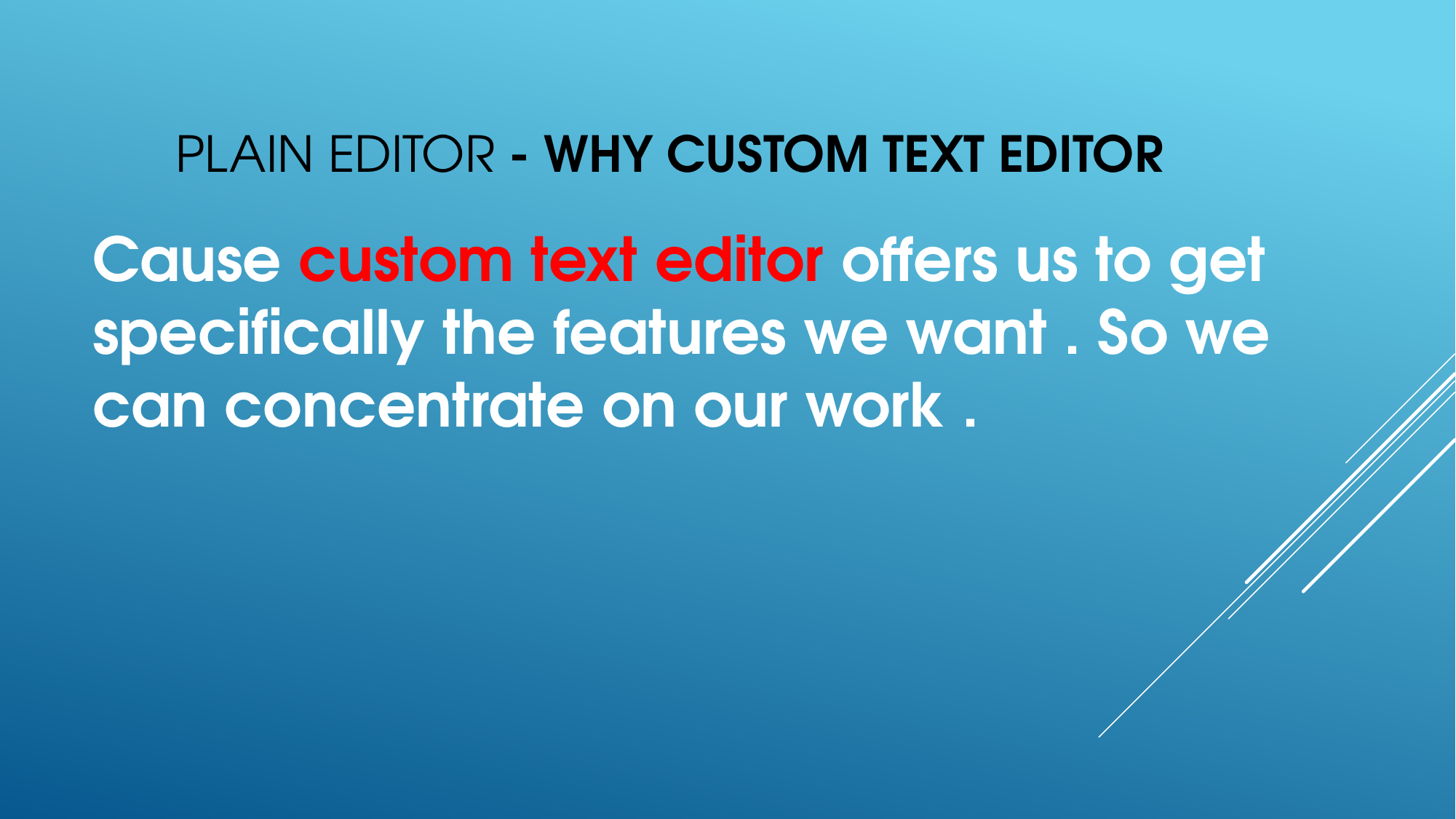

# Plain Editor - Why custom text editor
Cause custom text editor offers us to get specifically the features we want . So we can concentrate on our work .